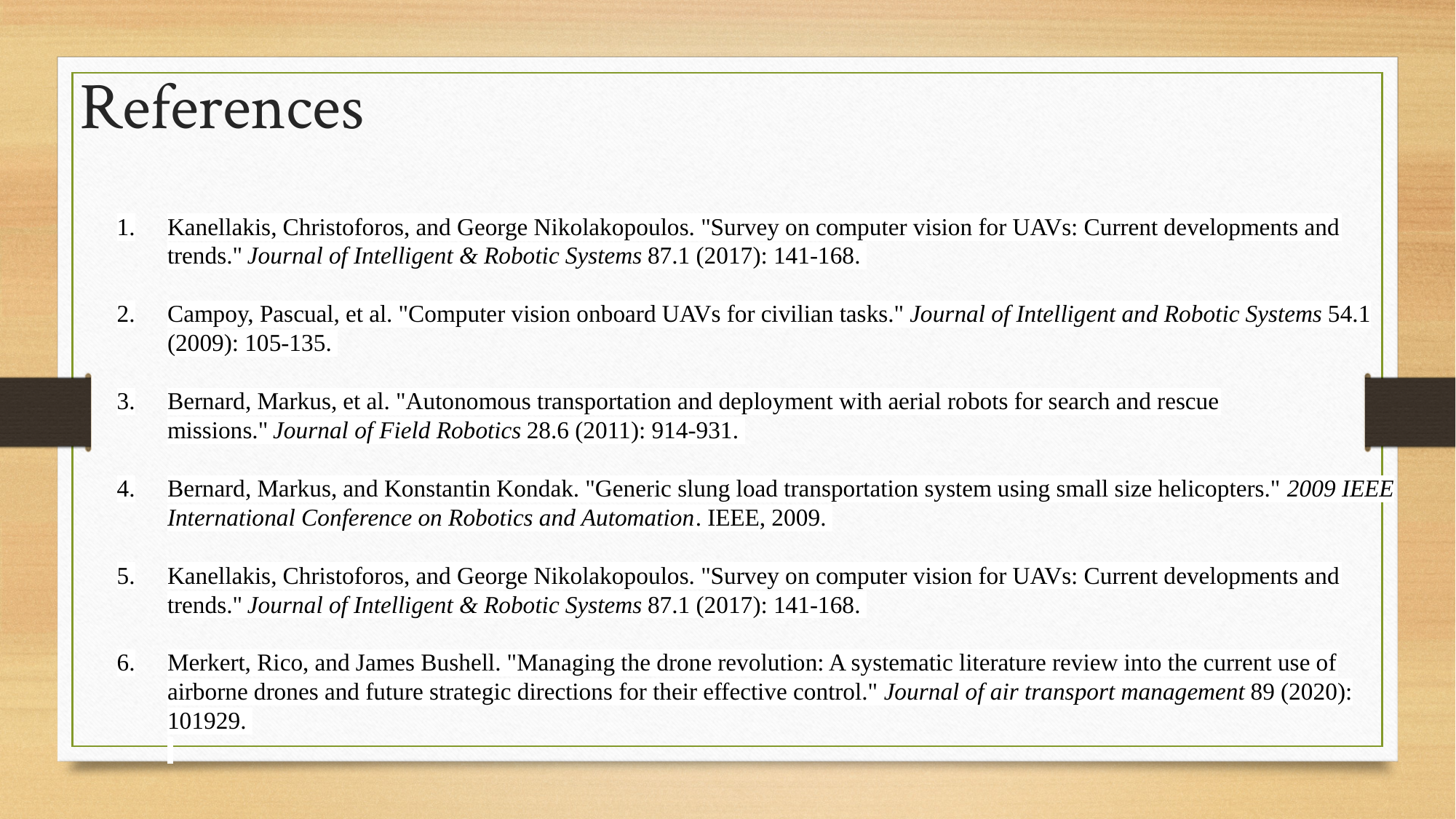

# References
Kanellakis, Christoforos, and George Nikolakopoulos. "Survey on computer vision for UAVs: Current developments and trends." Journal of Intelligent & Robotic Systems 87.1 (2017): 141-168.

Campoy, Pascual, et al. "Computer vision onboard UAVs for civilian tasks." Journal of Intelligent and Robotic Systems 54.1 (2009): 105-135.

Bernard, Markus, et al. "Autonomous transportation and deployment with aerial robots for search and rescue missions." Journal of Field Robotics 28.6 (2011): 914-931.

Bernard, Markus, and Konstantin Kondak. "Generic slung load transportation system using small size helicopters." 2009 IEEE International Conference on Robotics and Automation. IEEE, 2009.

Kanellakis, Christoforos, and George Nikolakopoulos. "Survey on computer vision for UAVs: Current developments and trends." Journal of Intelligent & Robotic Systems 87.1 (2017): 141-168.

Merkert, Rico, and James Bushell. "Managing the drone revolution: A systematic literature review into the current use of airborne drones and future strategic directions for their effective control." Journal of air transport management 89 (2020): 101929.